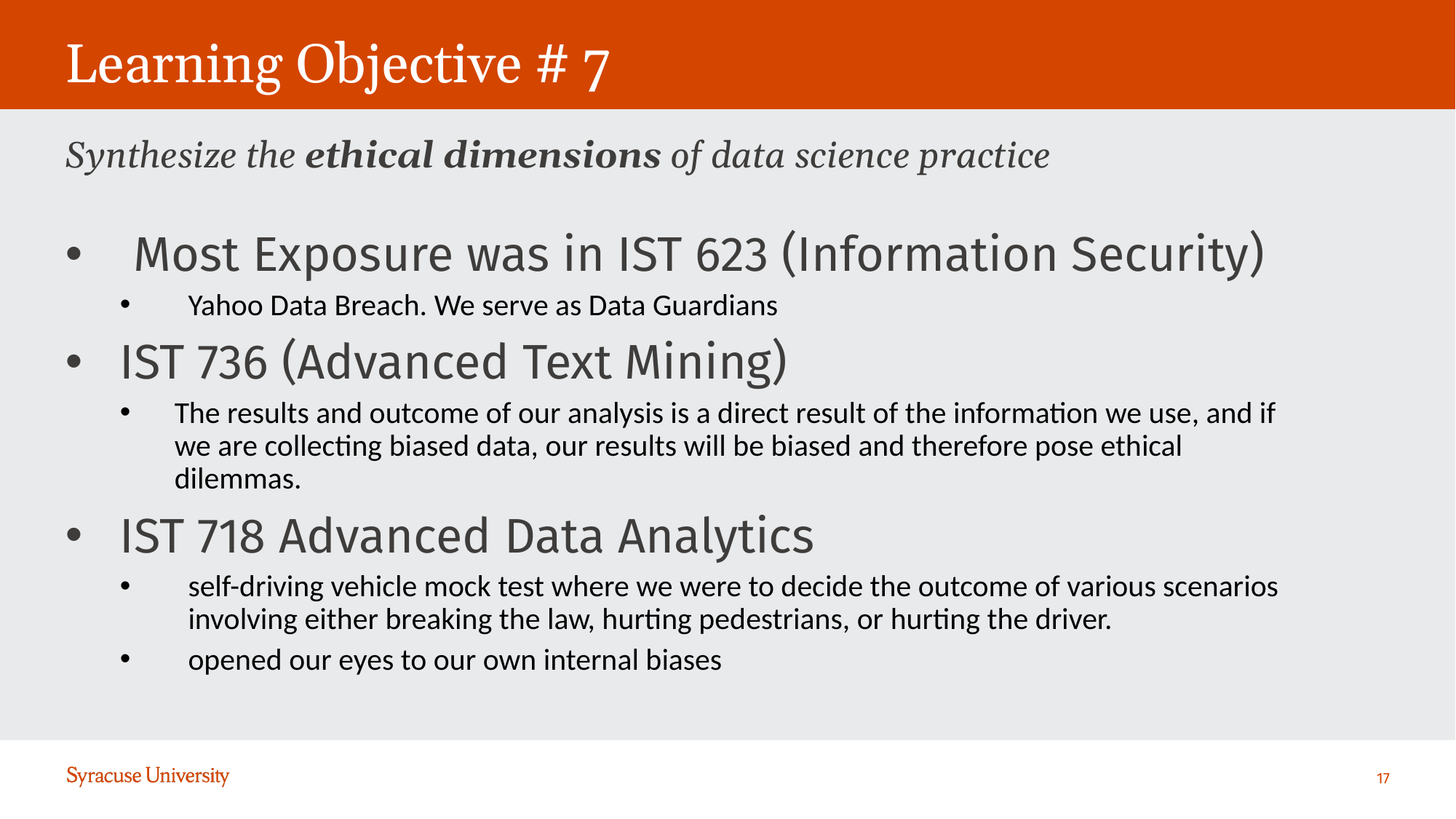

# Learning Objective # 7
Synthesize the ethical dimensions of data science practice
Most Exposure was in IST 623 (Information Security)
Yahoo Data Breach. We serve as Data Guardians
IST 736 (Advanced Text Mining)
The results and outcome of our analysis is a direct result of the information we use, and if we are collecting biased data, our results will be biased and therefore pose ethical dilemmas.
IST 718 Advanced Data Analytics
self-driving vehicle mock test where we were to decide the outcome of various scenarios involving either breaking the law, hurting pedestrians, or hurting the driver.
opened our eyes to our own internal biases

17